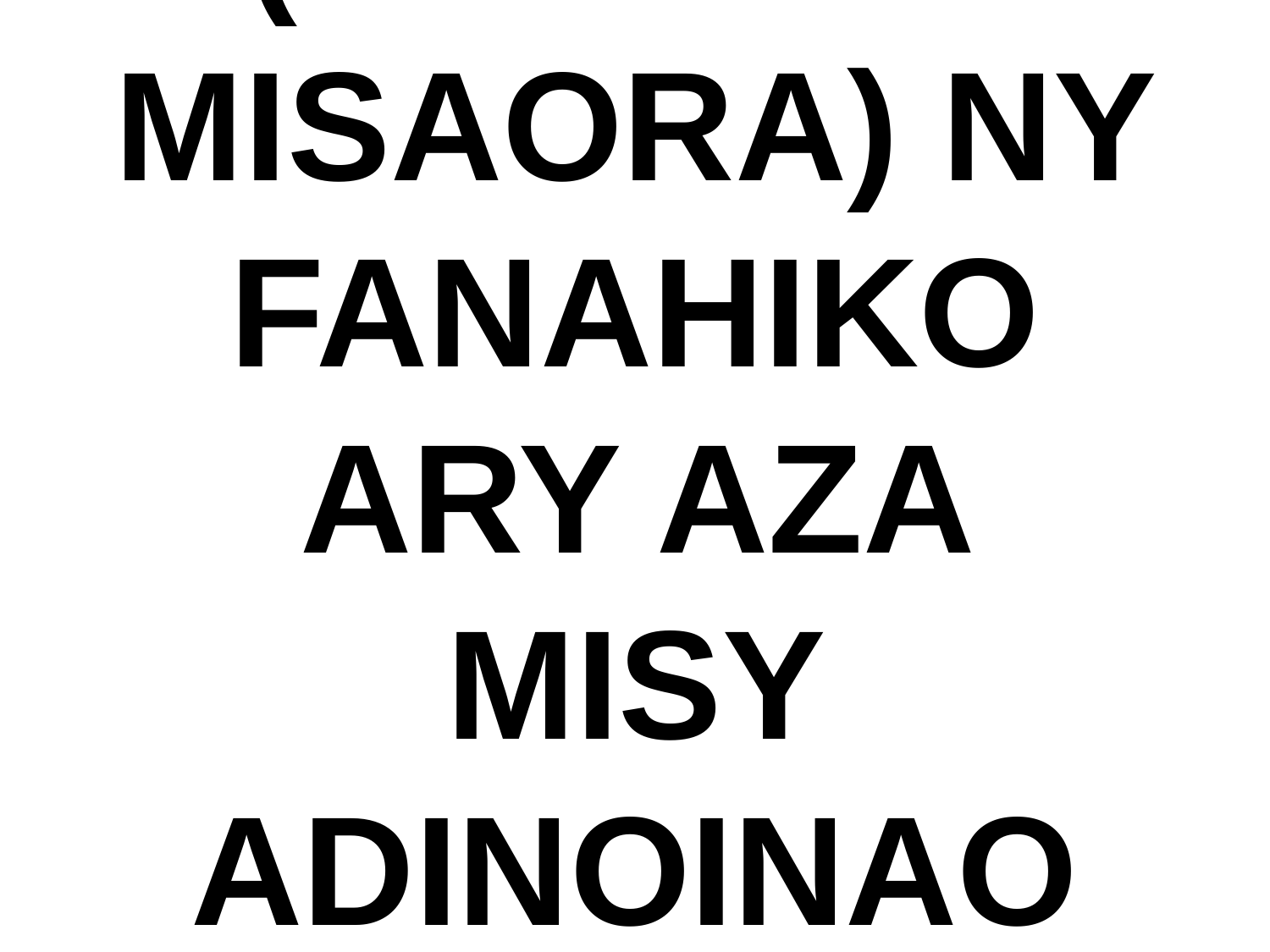

# (MISAORA MISAORA) NY FANAHIKO ARY AZA MISY ADINOINAO